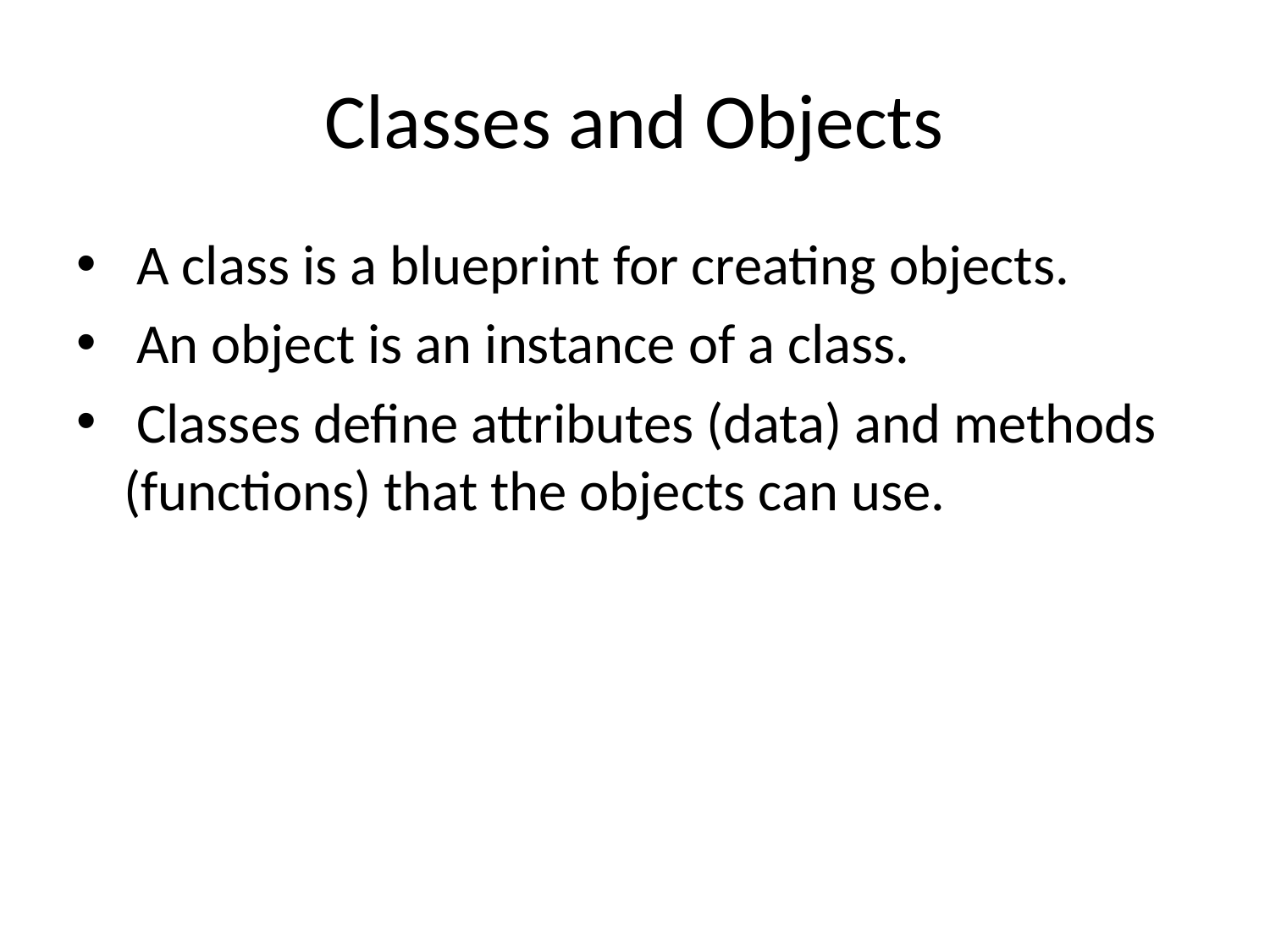

# Classes and Objects
 A class is a blueprint for creating objects.
 An object is an instance of a class.
 Classes define attributes (data) and methods (functions) that the objects can use.